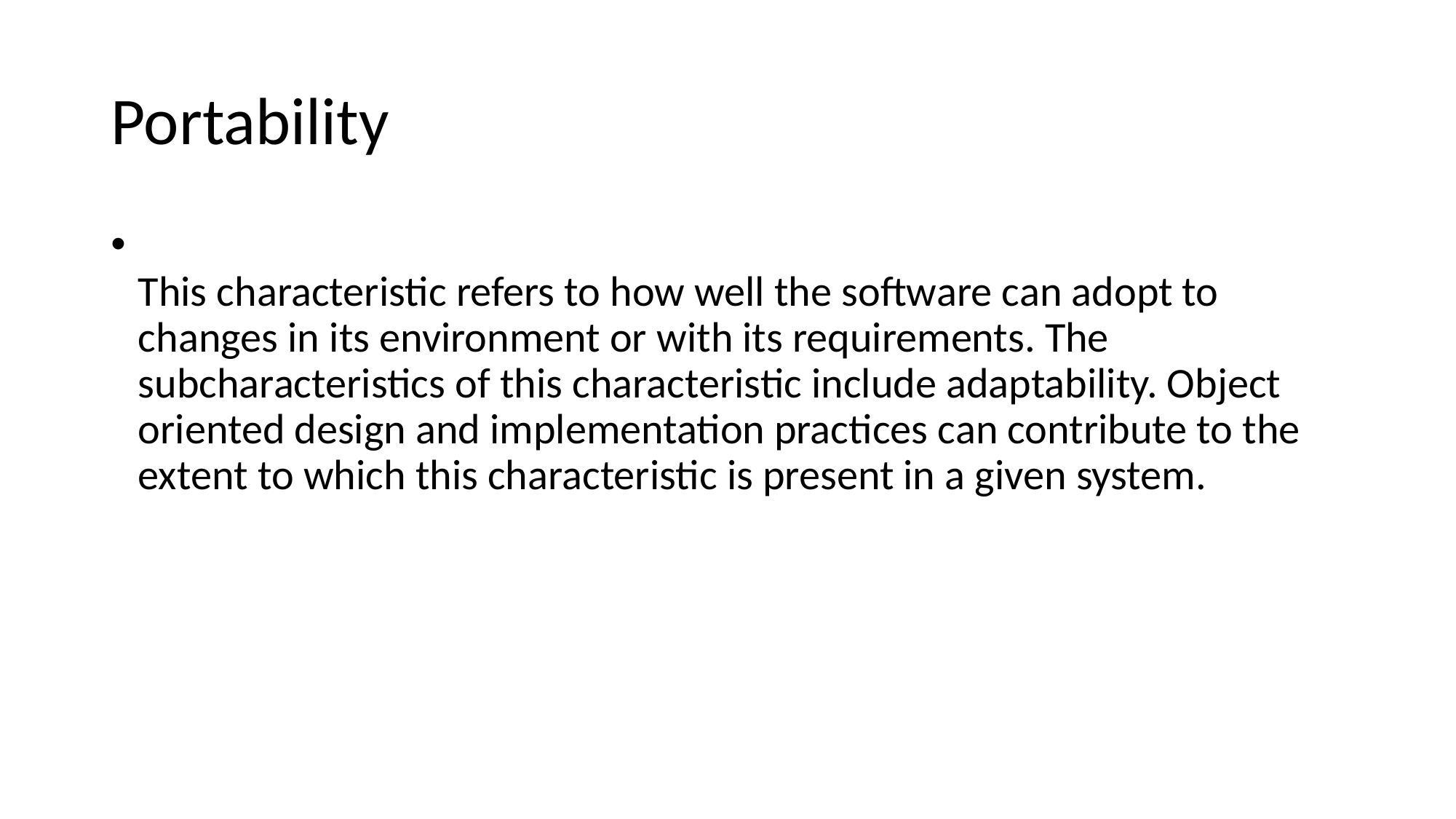

# Portability
This characteristic refers to how well the software can adopt to changes in its environment or with its requirements. The subcharacteristics of this characteristic include adaptability. Object oriented design and implementation practices can contribute to the extent to which this characteristic is present in a given system.